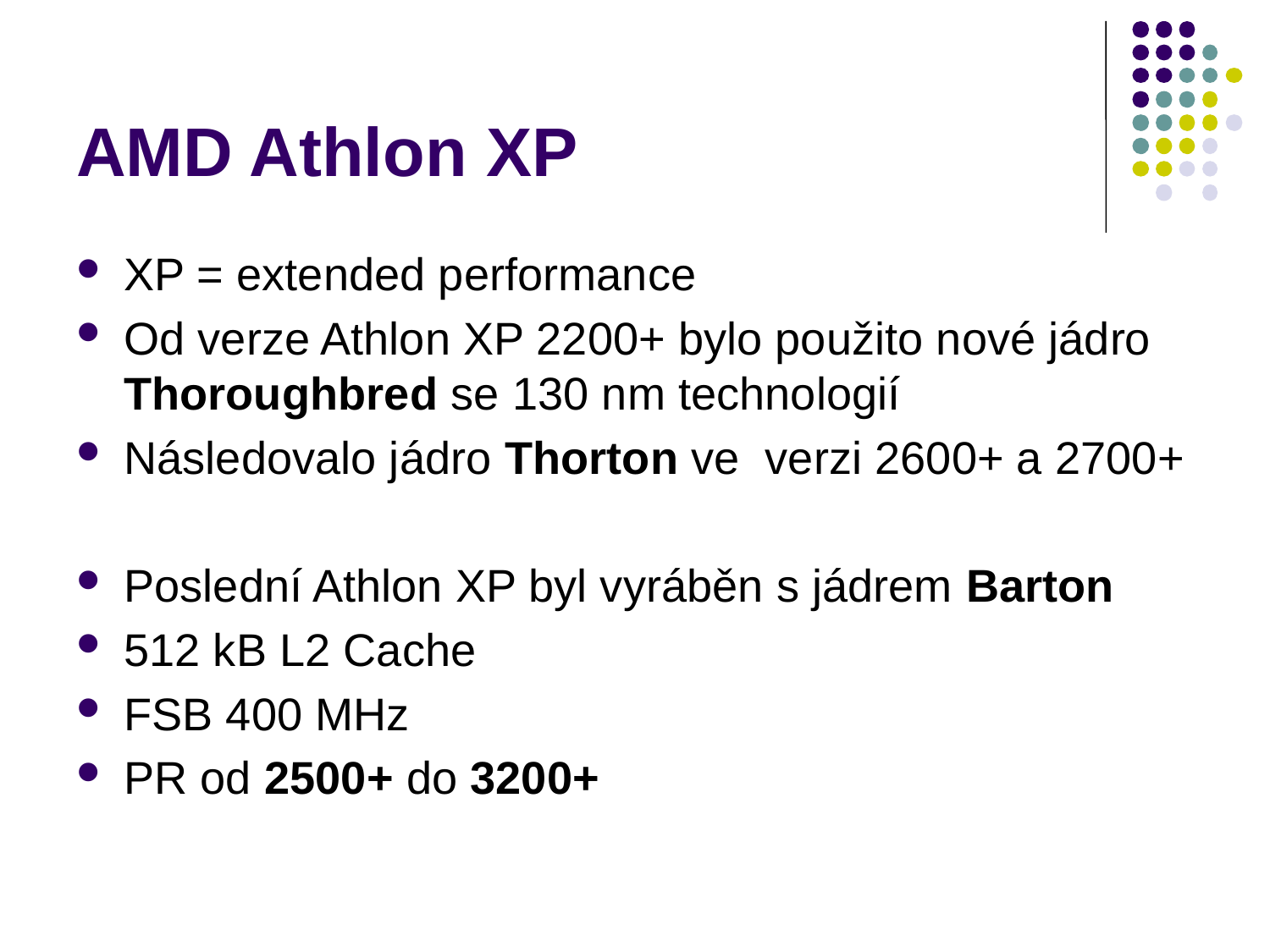

# AMD Athlon XP
XP = extended performance
Od verze Athlon XP 2200+ bylo použito nové jádro Thoroughbred se 130 nm technologií
Následovalo jádro Thorton ve  verzi 2600+ a 2700+

Poslední Athlon XP byl vyráběn s jádrem Barton
512 kB L2 Cache
FSB 400 MHz
PR od 2500+ do 3200+